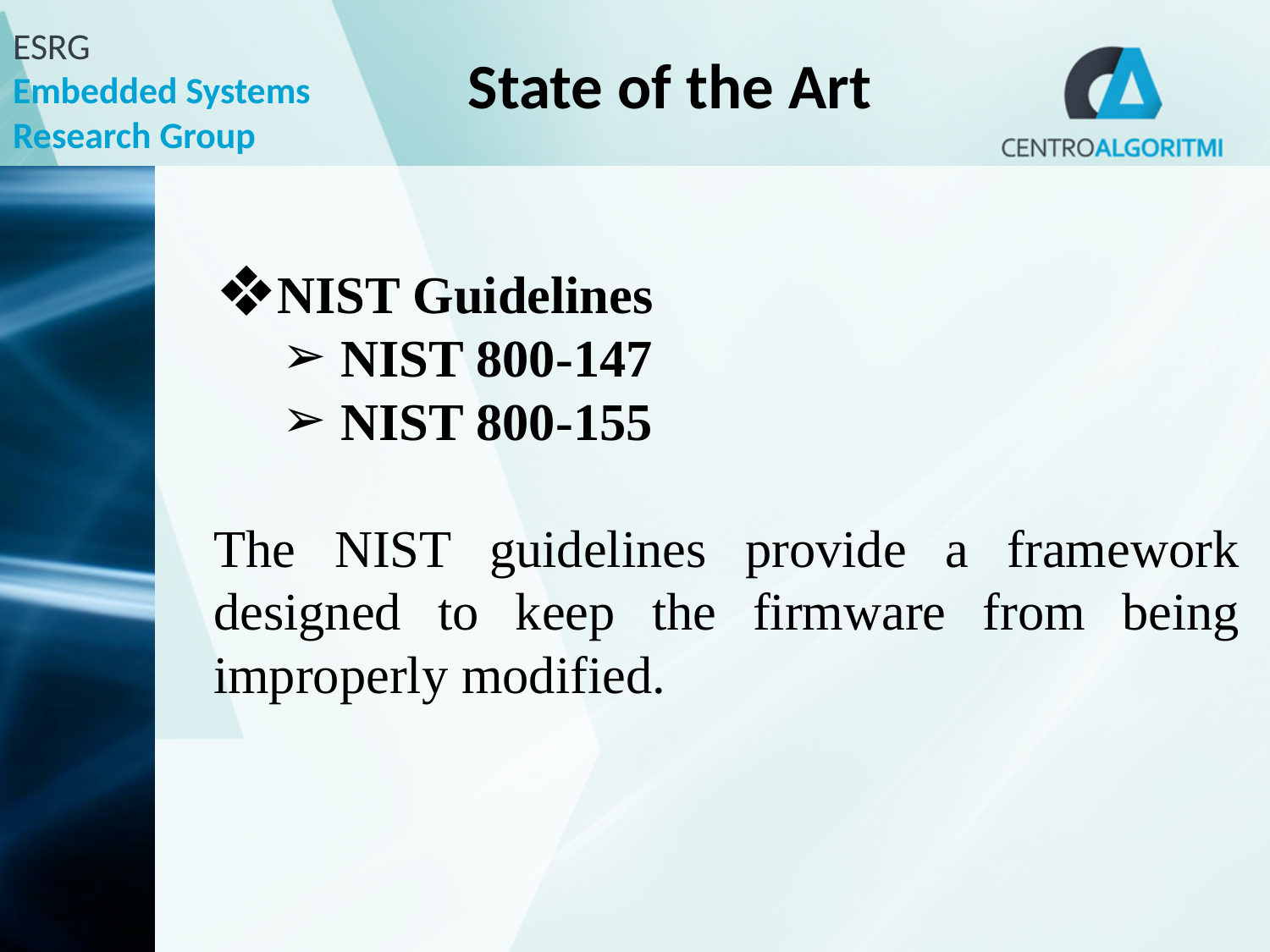

# State of the Art
NIST Guidelines
NIST 800-147
NIST 800-155

The NIST guidelines provide a framework designed to keep the firmware from being improperly modified.